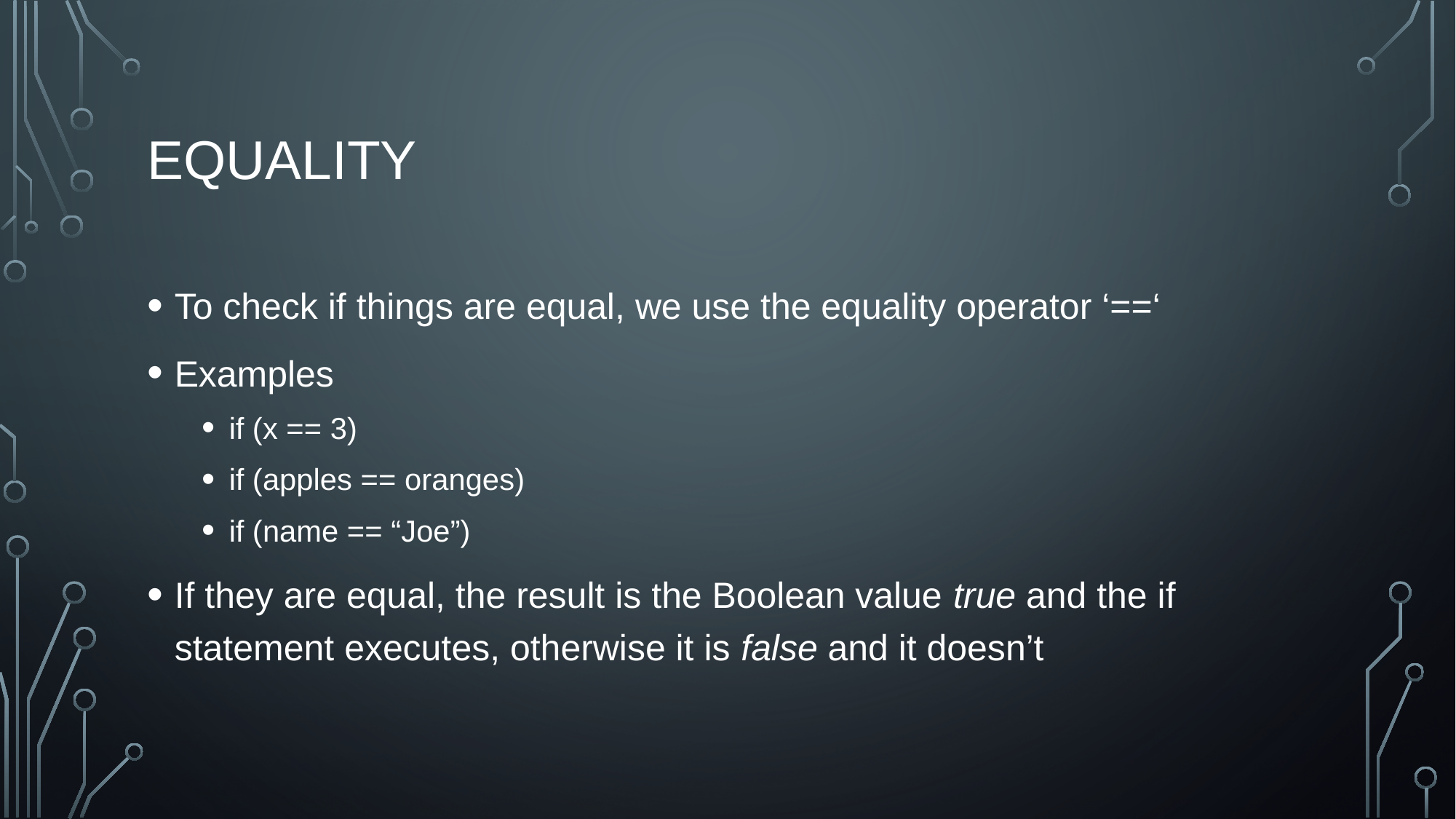

# Equality
To check if things are equal, we use the equality operator ‘==‘
Examples
if (x == 3)
if (apples == oranges)
if (name == “Joe”)
If they are equal, the result is the Boolean value true and the if statement executes, otherwise it is false and it doesn’t